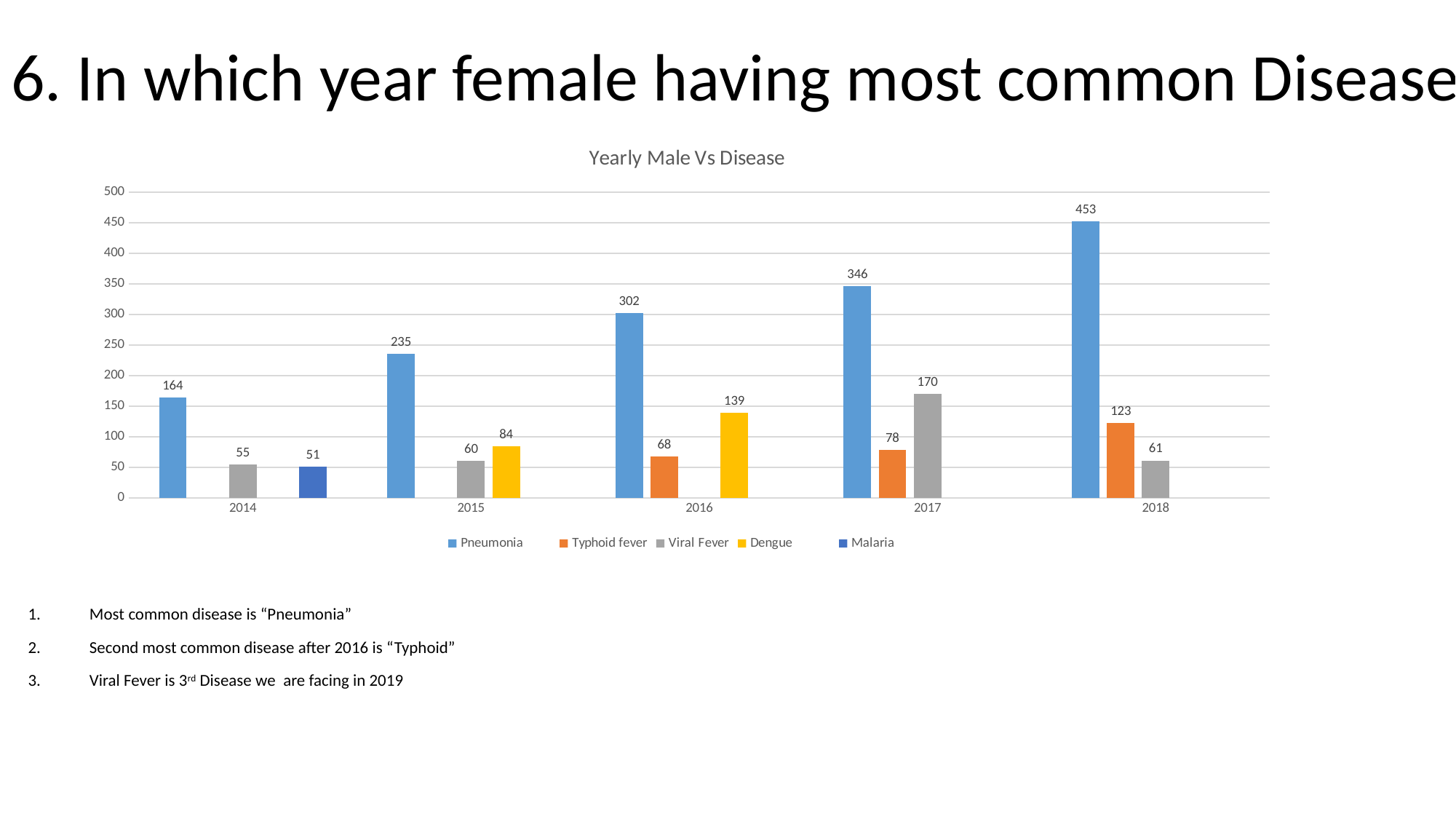

# 6. In which year female having most common Disease

### Chart: Yearly Male Vs Disease

| Category | Pneumonia         | Typhoid fever | Viral Fever | Dengue            | Malaria          |
|---|---|---|---|---|---|
| 2014 | 164.0 | None | 55.0 | None | 51.0 |
| 2015 | 235.0 | None | 60.0 | 84.0 | None |
| 2016 | 302.0 | 68.0 | None | 139.0 | None |
| 2017 | 346.0 | 78.0 | 170.0 | None | None |
| 2018 | 453.0 | 123.0 | 61.0 | None | None |
Most common disease is “Pneumonia”
Second most common disease after 2016 is “Typhoid”
Viral Fever is 3rd Disease we  are facing in 2019